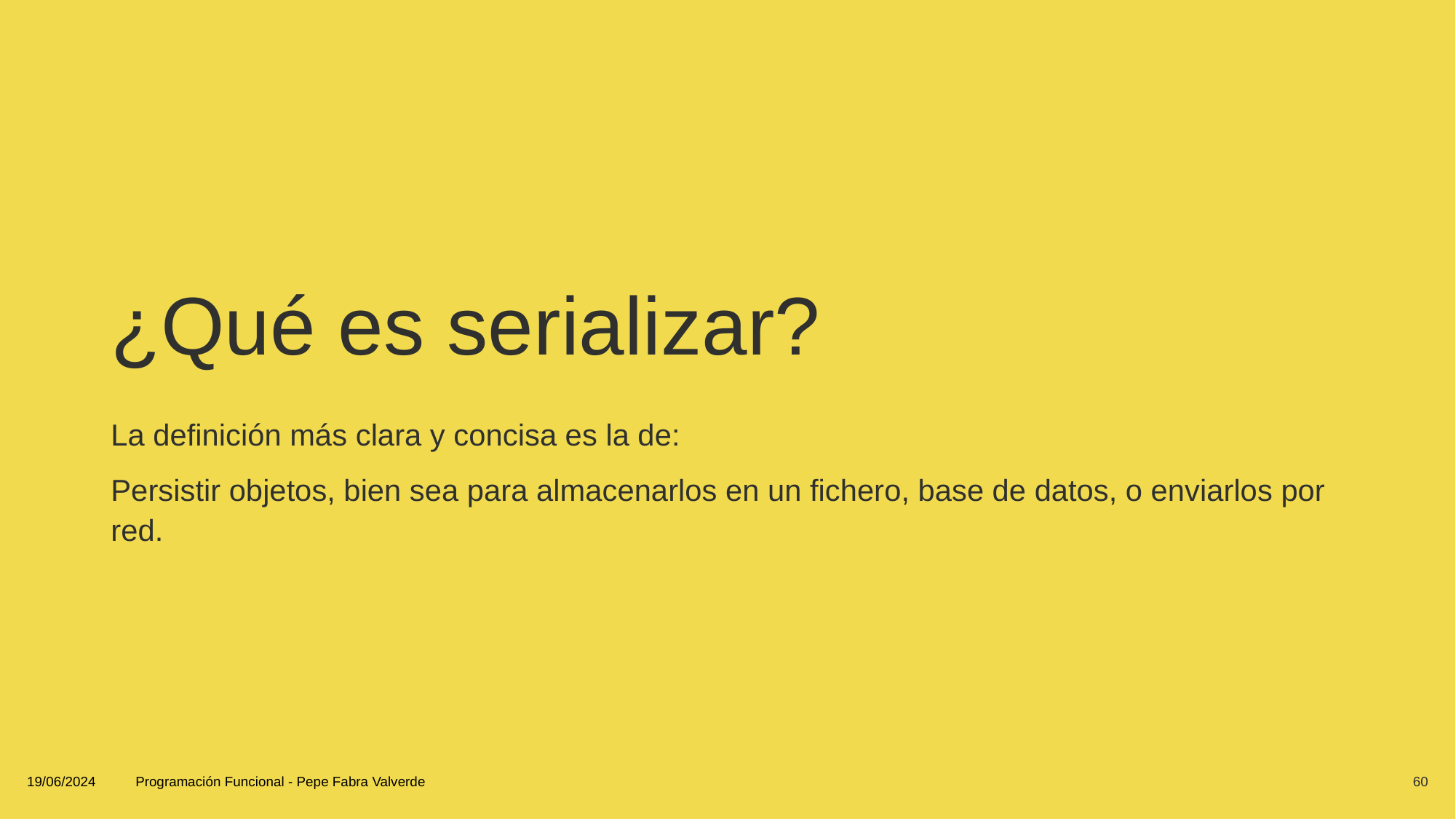

# ¿Qué es serializar?
La definición más clara y concisa es la de:
Persistir objetos, bien sea para almacenarlos en un fichero, base de datos, o enviarlos por red.
19/06/2024
Programación Funcional - Pepe Fabra Valverde
60